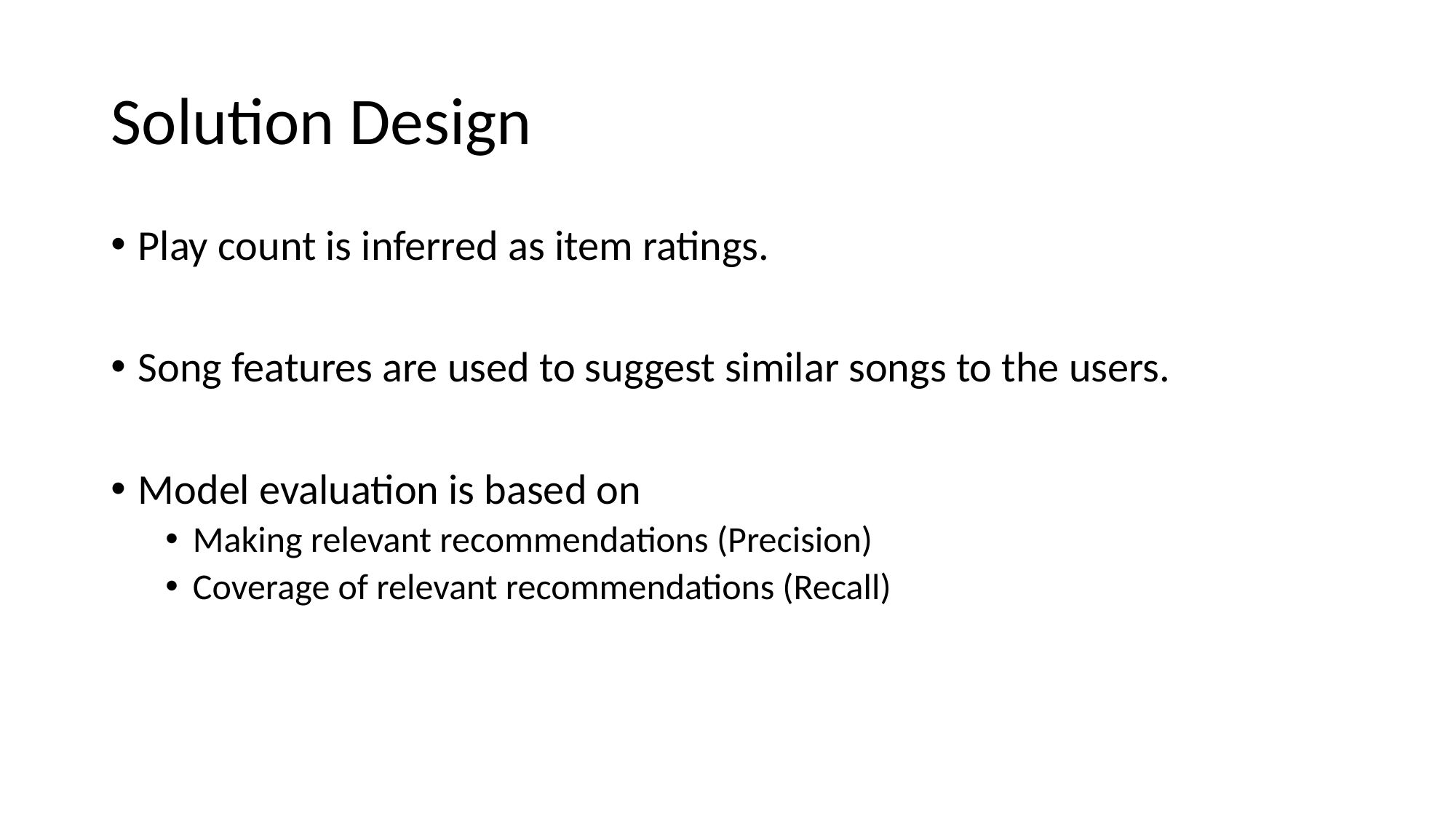

# Solution Design
Play count is inferred as item ratings.

Song features are used to suggest similar songs to the users.

Model evaluation is based on
Making relevant recommendations (Precision)
Coverage of relevant recommendations (Recall)